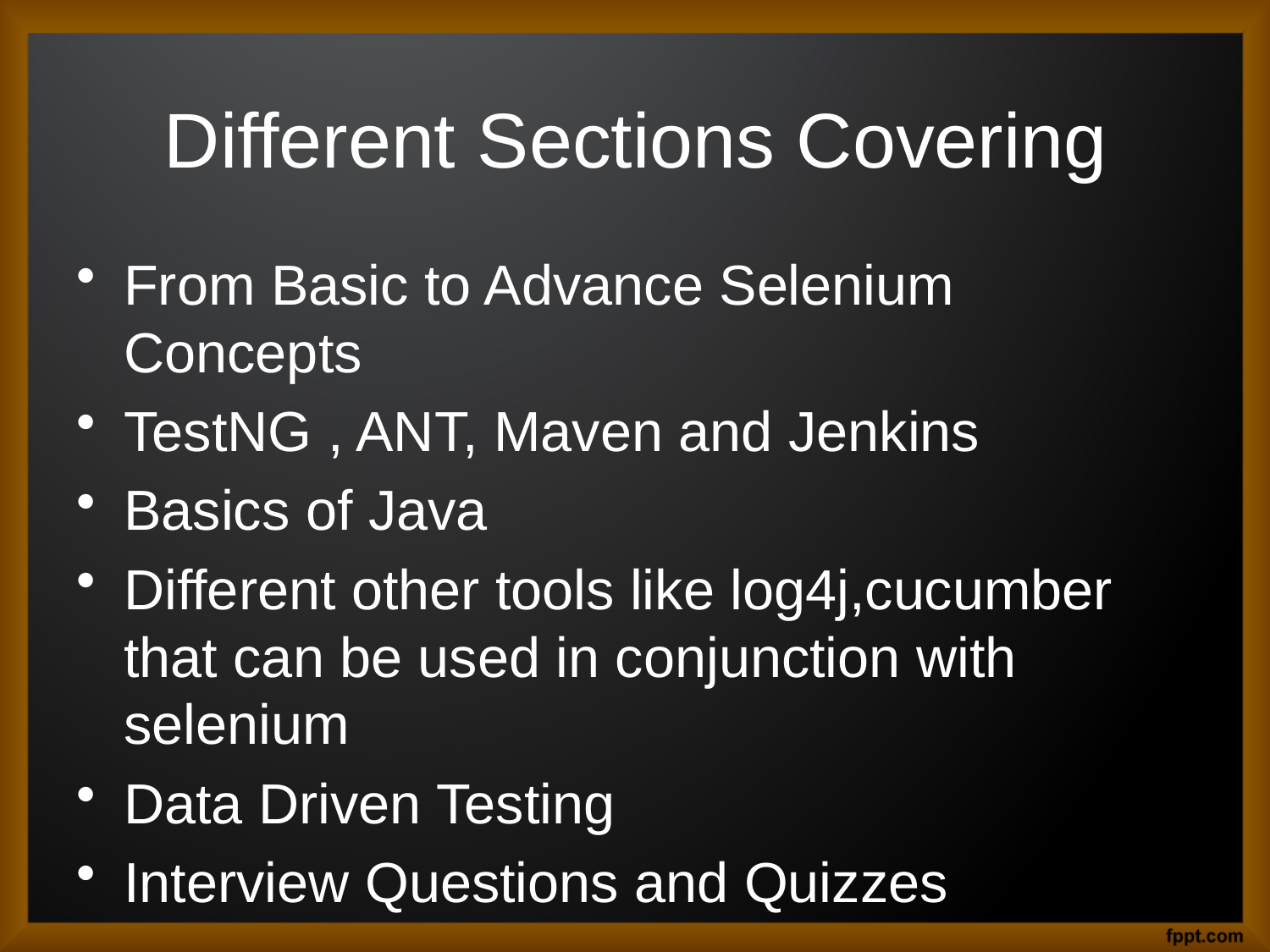

# Different Sections Covering
From Basic to Advance Selenium Concepts
TestNG , ANT, Maven and Jenkins
Basics of Java
Different other tools like log4j,cucumber that can be used in conjunction with selenium
Data Driven Testing
Interview Questions and Quizzes